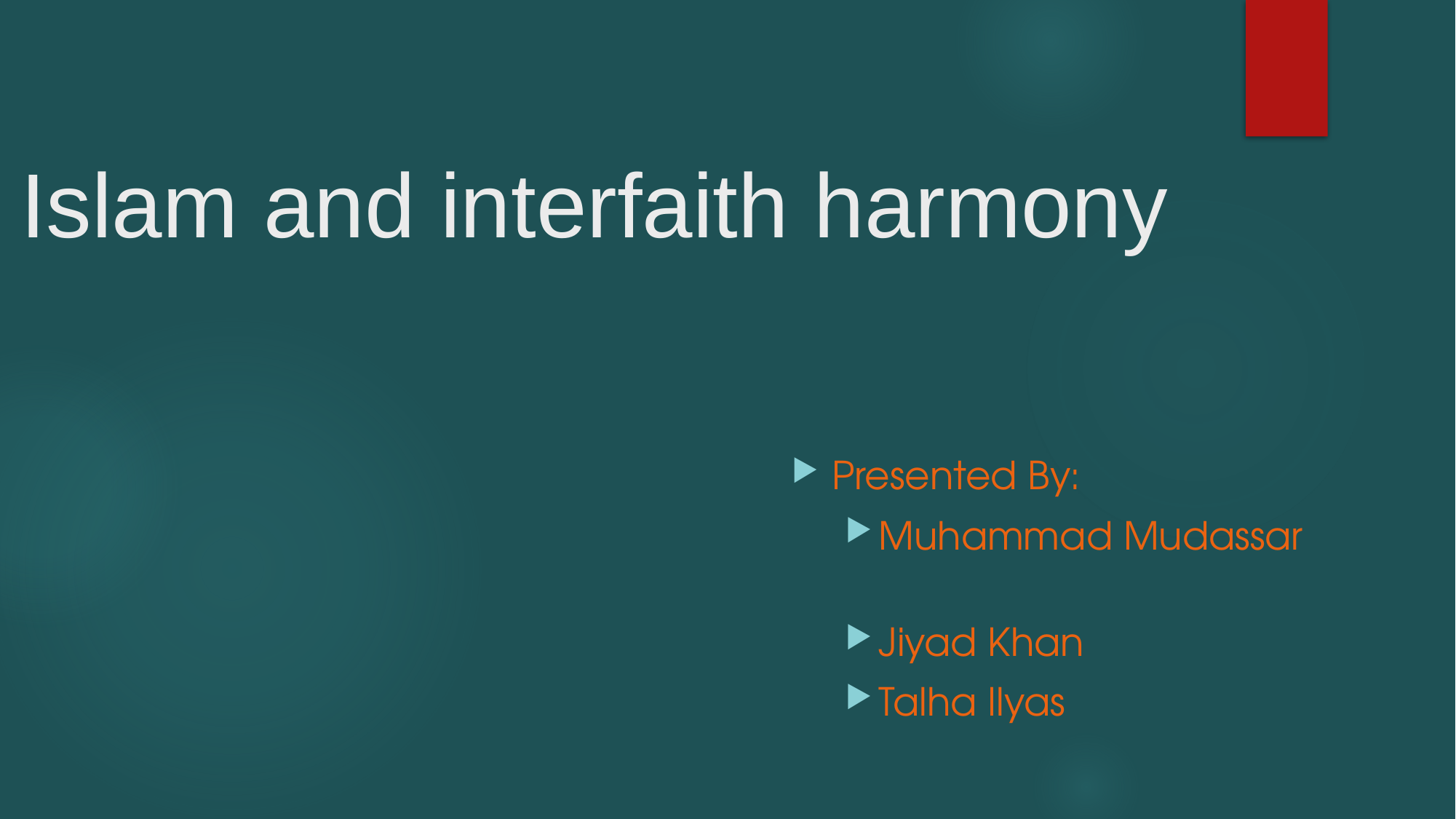

# Islam and interfaith harmony
Presented By:
Muhammad Mudassar
Jiyad Khan
Talha Ilyas